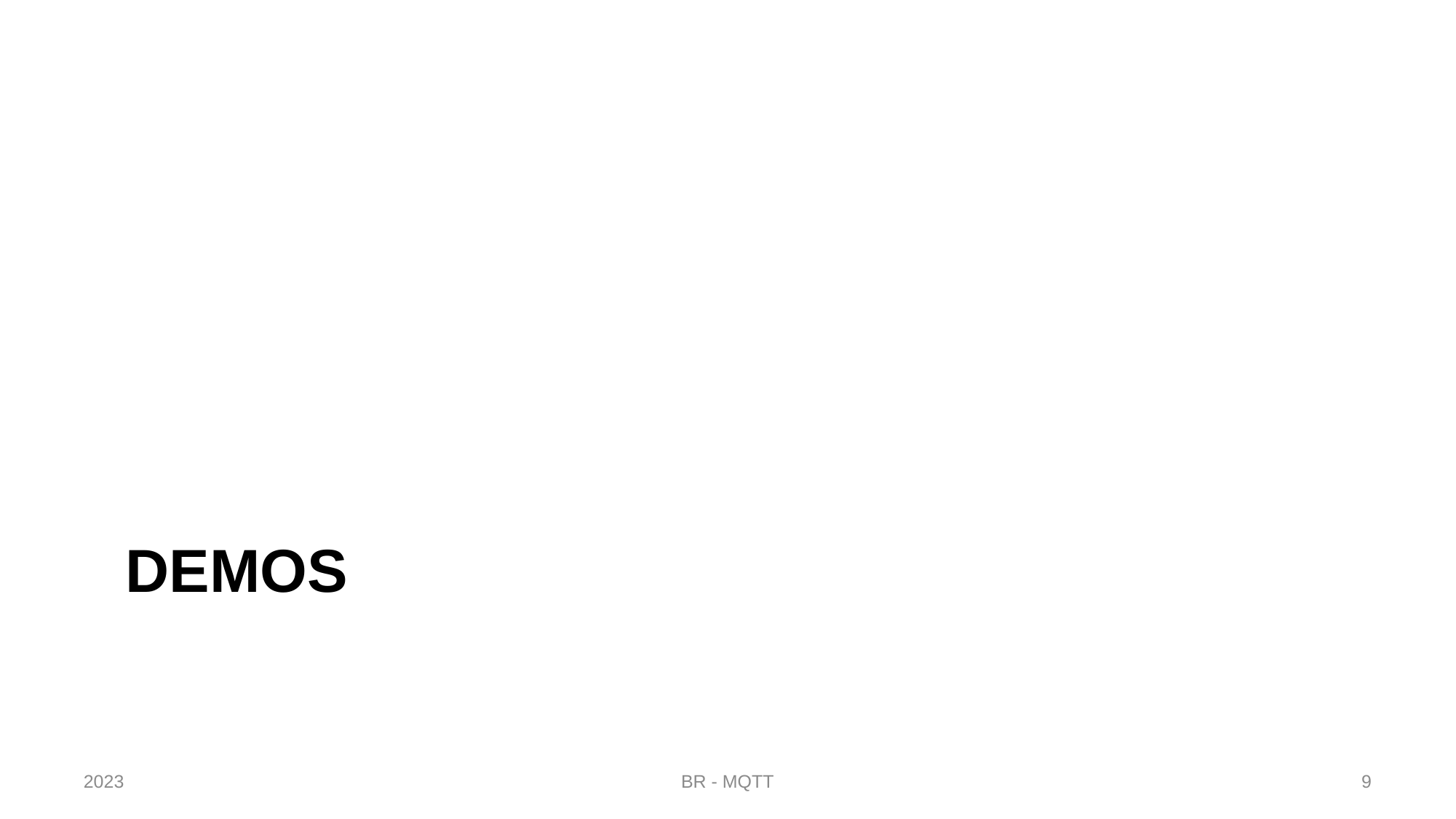

# Demos
2023
BR - MQTT
9